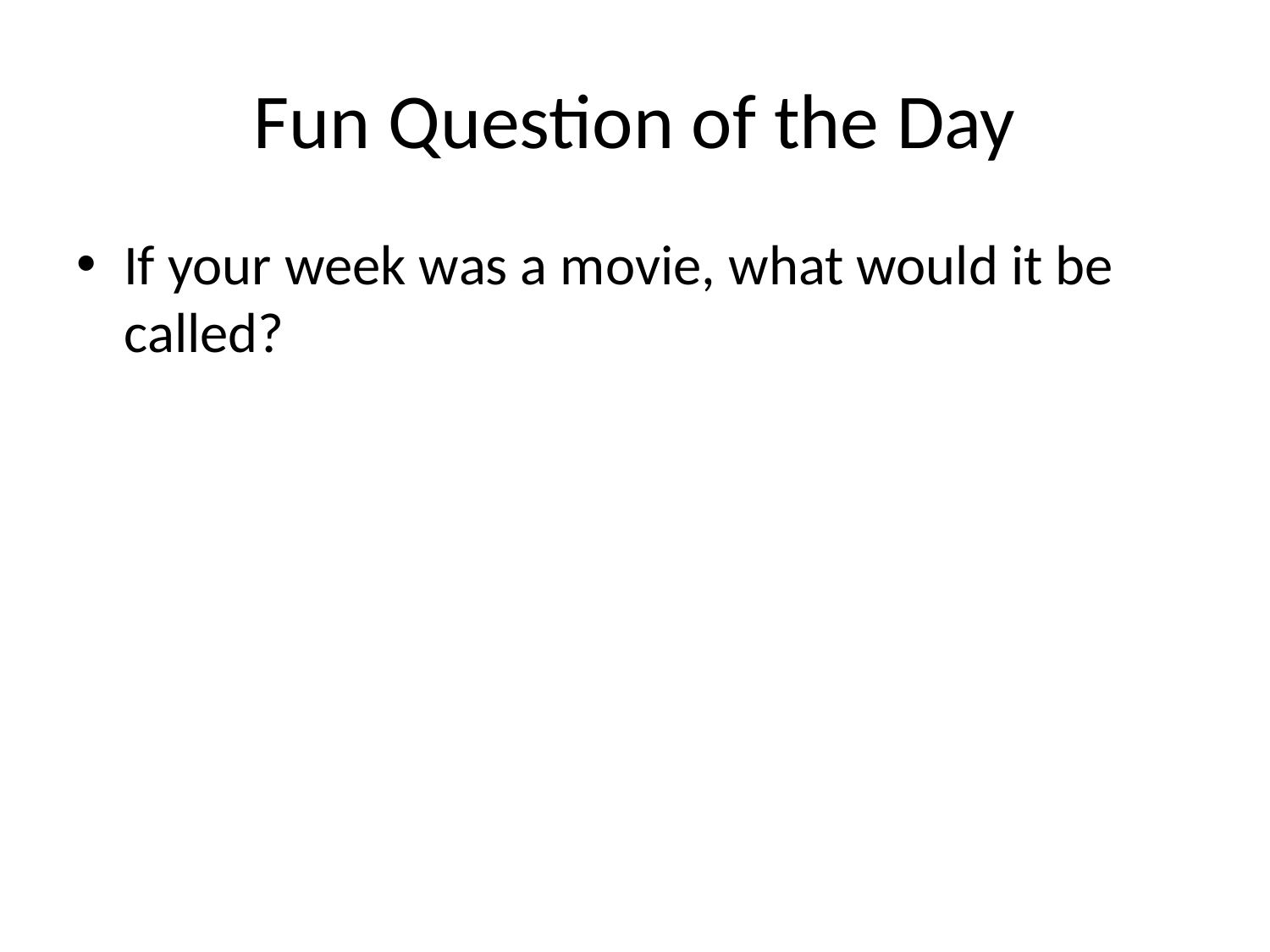

# Fun Question of the Day
If your week was a movie, what would it be called?